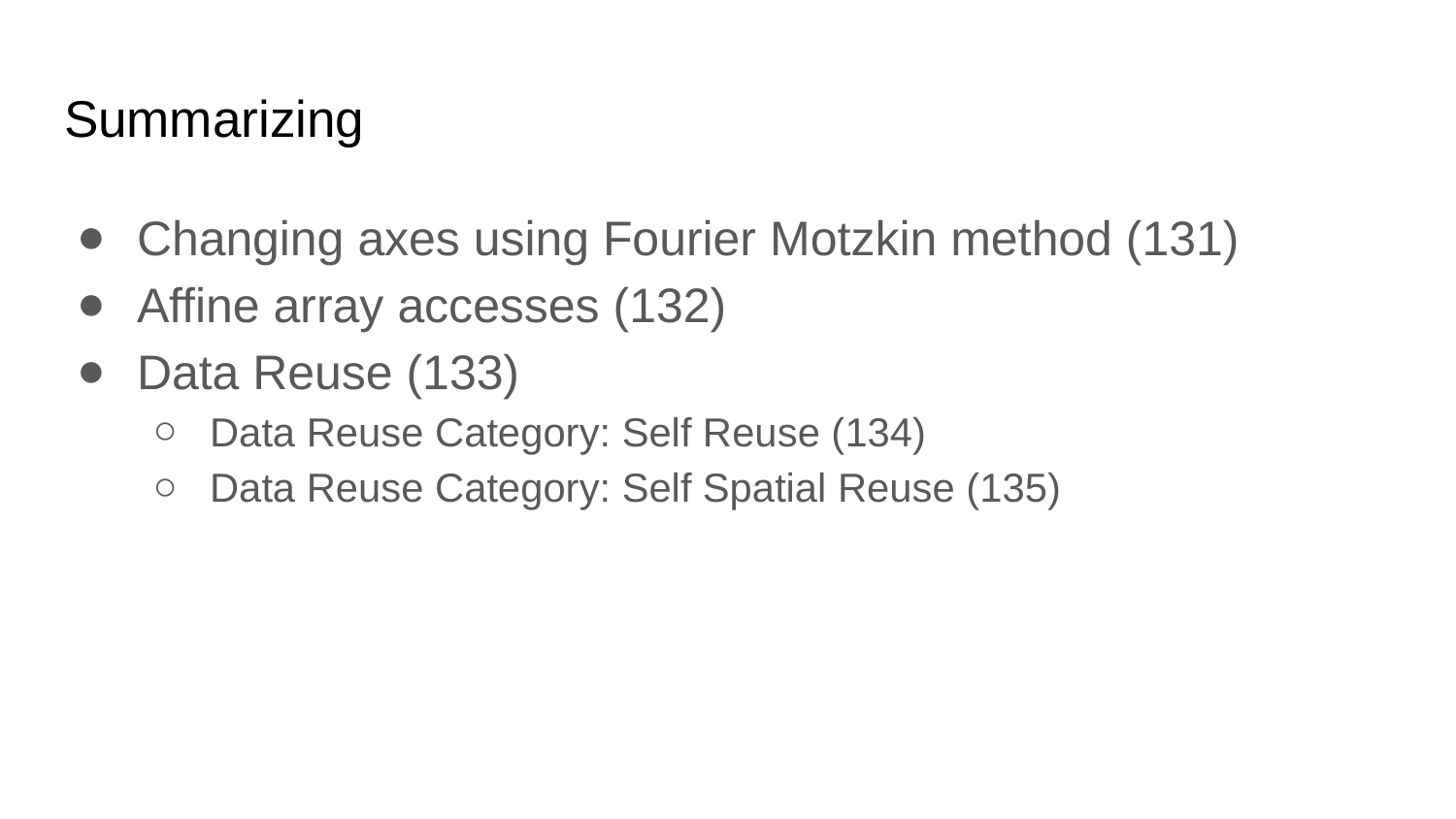

# Summarizing
Changing axes using Fourier Motzkin method (131)
Affine array accesses (132)
Data Reuse (133)
Data Reuse Category: Self Reuse (134)
Data Reuse Category: Self Spatial Reuse (135)